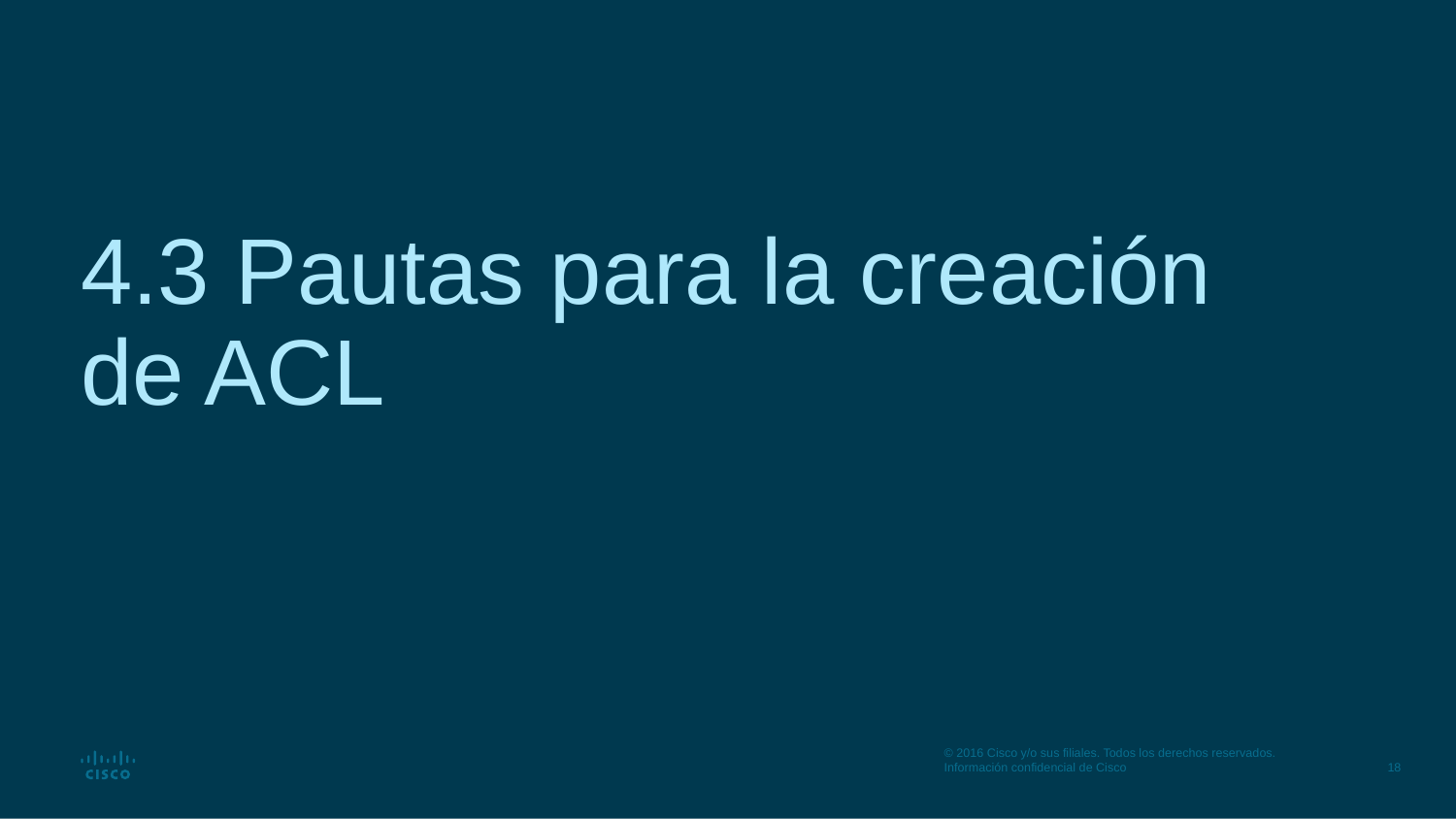

# 4.3 Pautas para la creación de ACL